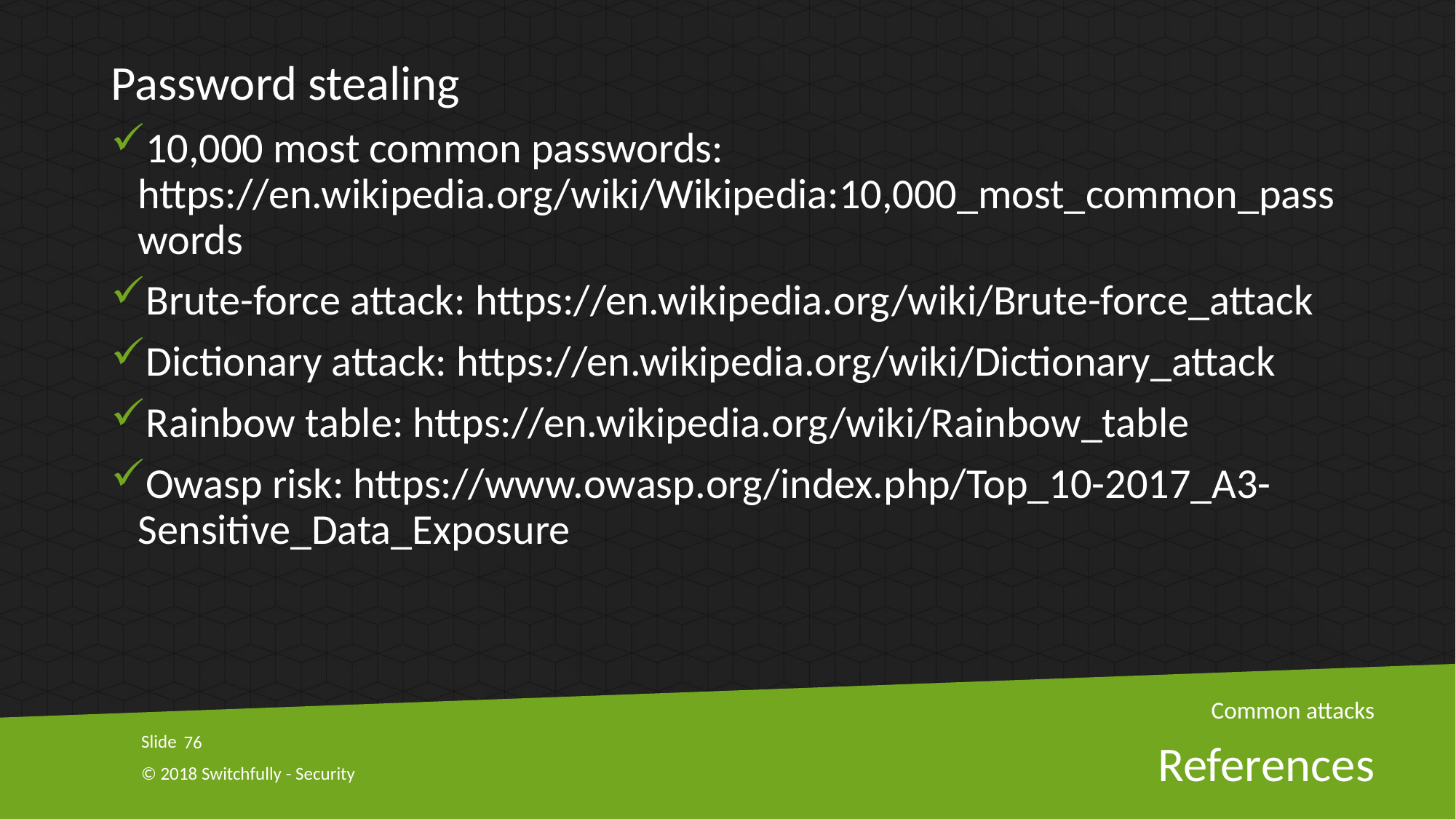

Password stealing
10,000 most common passwords: https://en.wikipedia.org/wiki/Wikipedia:10,000_most_common_passwords
Brute-force attack: https://en.wikipedia.org/wiki/Brute-force_attack
Dictionary attack: https://en.wikipedia.org/wiki/Dictionary_attack
Rainbow table: https://en.wikipedia.org/wiki/Rainbow_table
Owasp risk: https://www.owasp.org/index.php/Top_10-2017_A3-Sensitive_Data_Exposure

Common attacks
76
# References
© 2018 Switchfully - Security